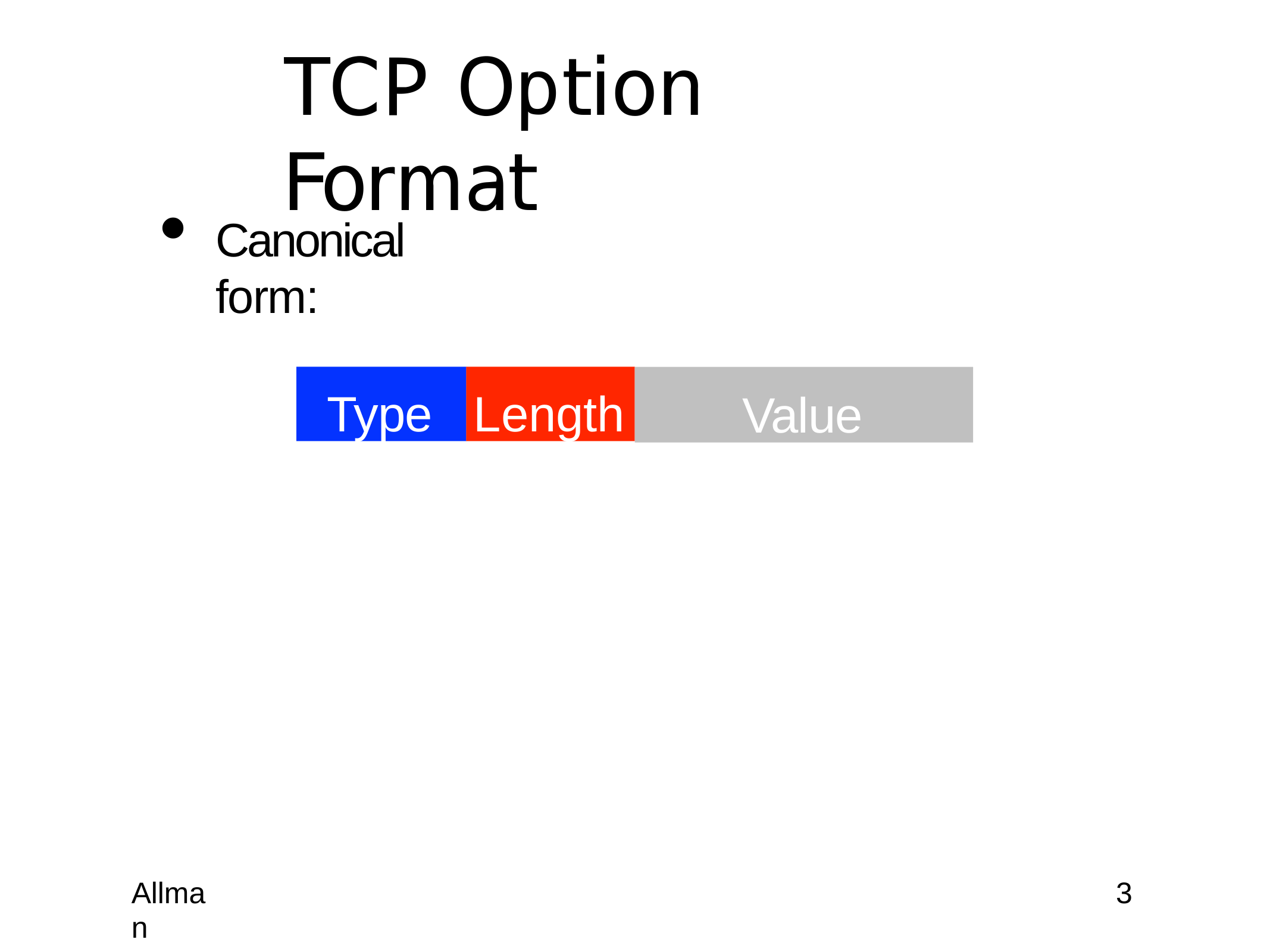

# TCP Option Format
Canonical form:
Type
Length
Value
Allman
3